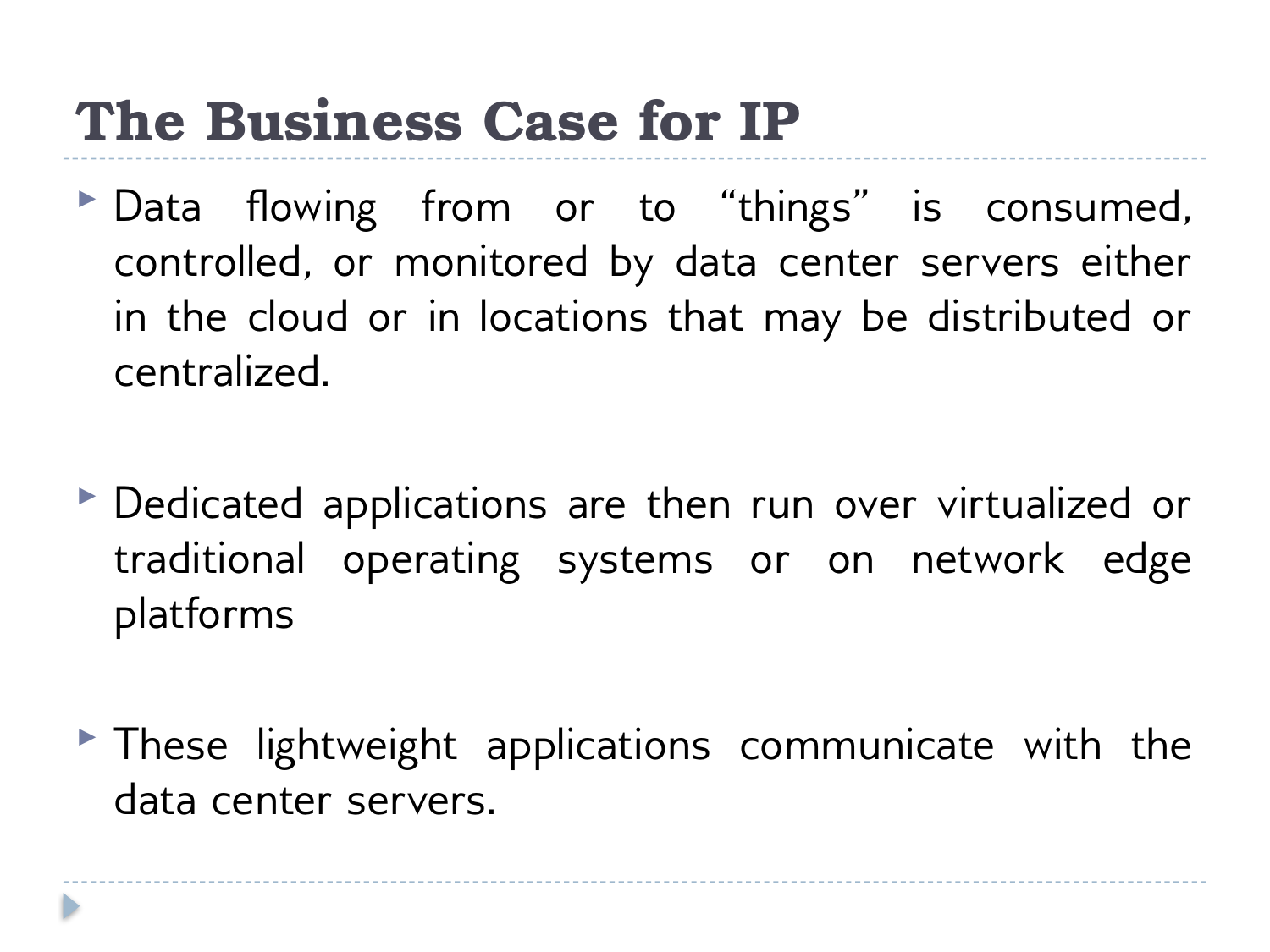

# The Business Case for IP
Data flowing from or to “things” is consumed, controlled, or monitored by data center servers either in the cloud or in locations that may be distributed or centralized.

Dedicated applications are then run over virtualized or traditional operating systems or on network edge platforms

These lightweight applications communicate with the data center servers.